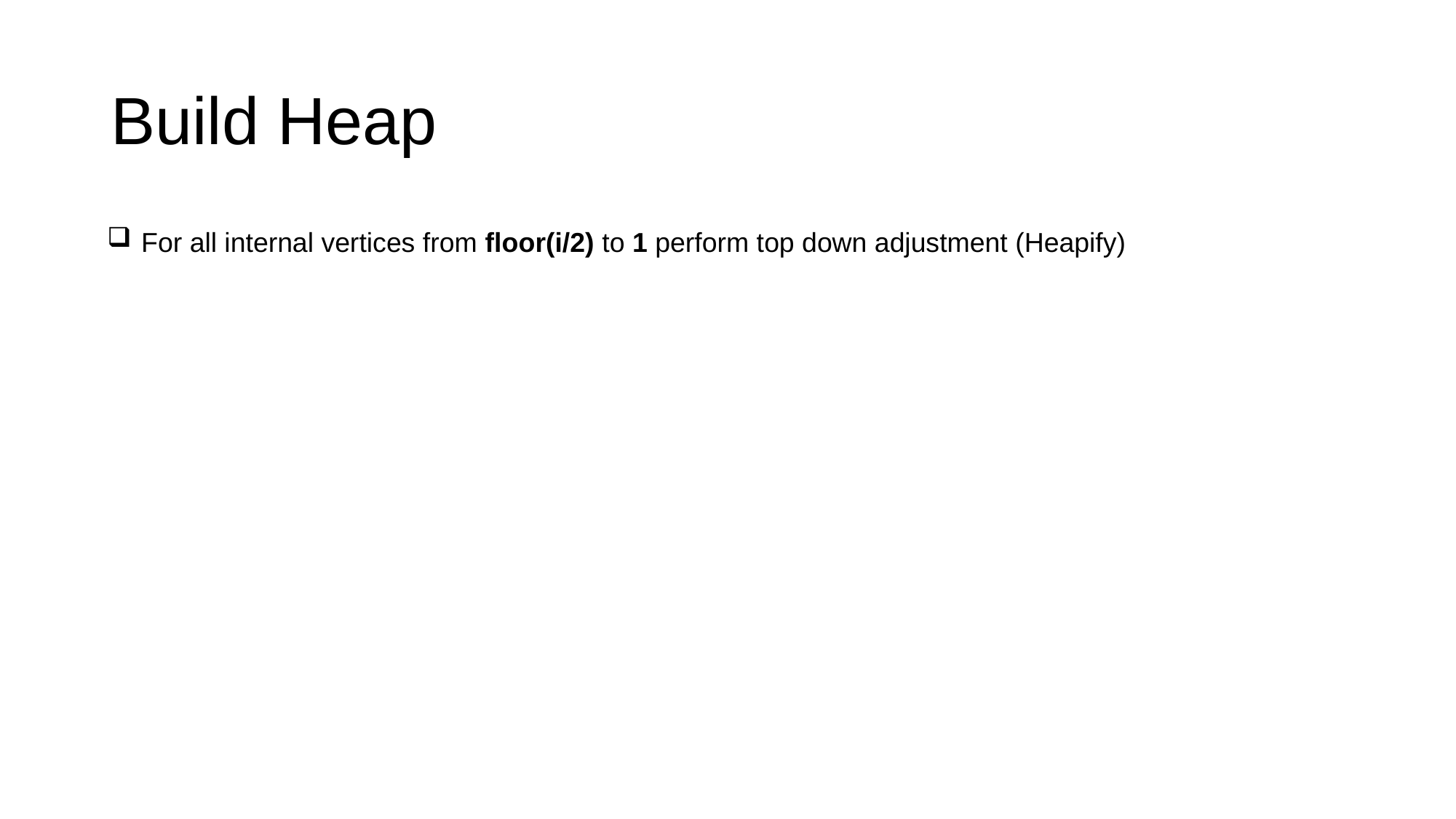

# Build Heap
For all internal vertices from floor(i/2) to 1 perform top down adjustment (Heapify)